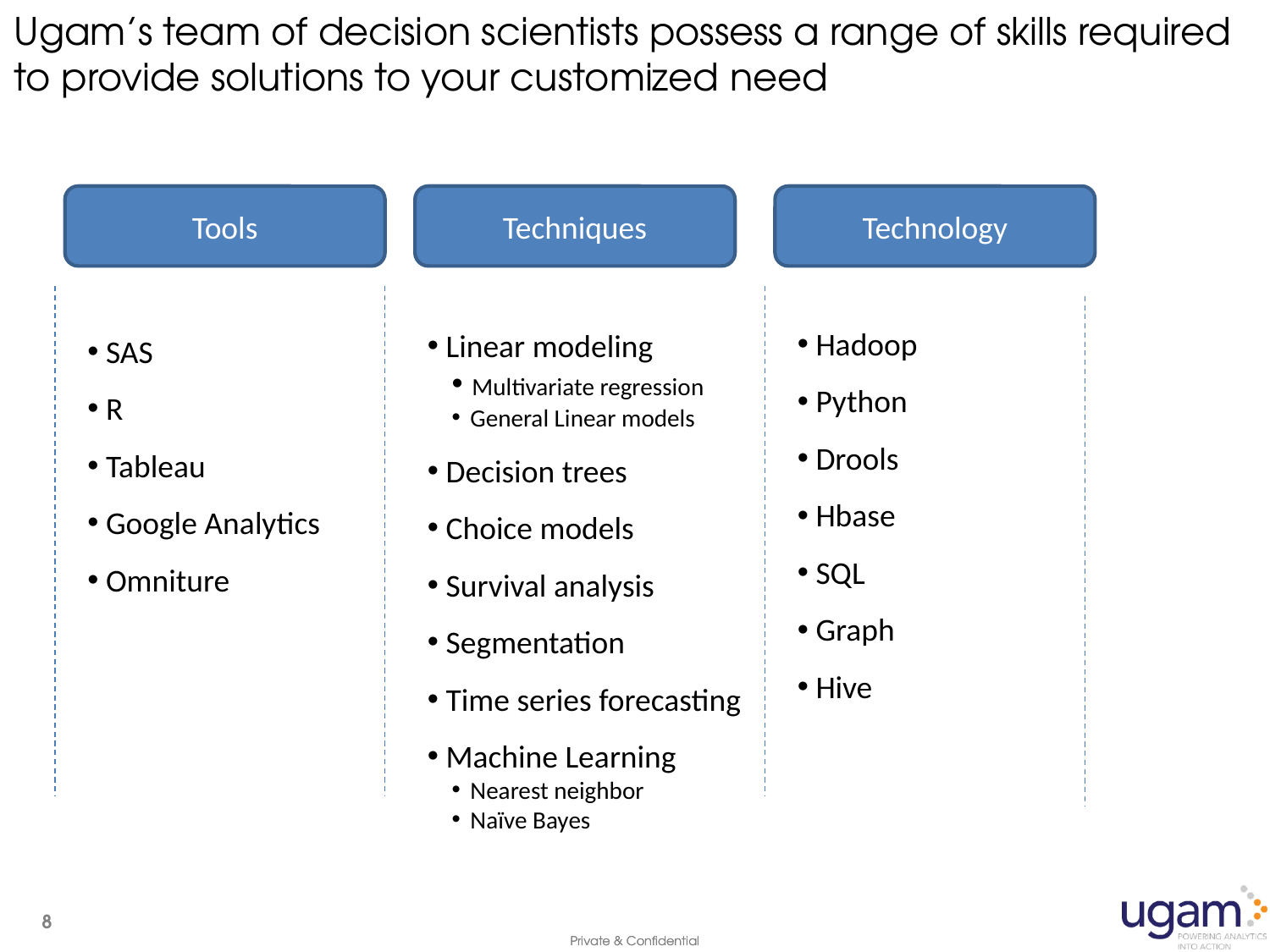

# Ugam’s team of decision scientists possess a range of skills required to provide solutions to your customized need
Tools
Techniques
Technology
 Hadoop
 Python
 Drools
 Hbase
 SQL
 Graph
 Hive

 Linear modeling
 Multivariate regression
 General Linear models
 Decision trees
 Choice models
 Survival analysis
 Segmentation
 Time series forecasting
 Machine Learning
 Nearest neighbor
 Naïve Bayes
 SAS
 R
 Tableau
 Google Analytics
 Omniture